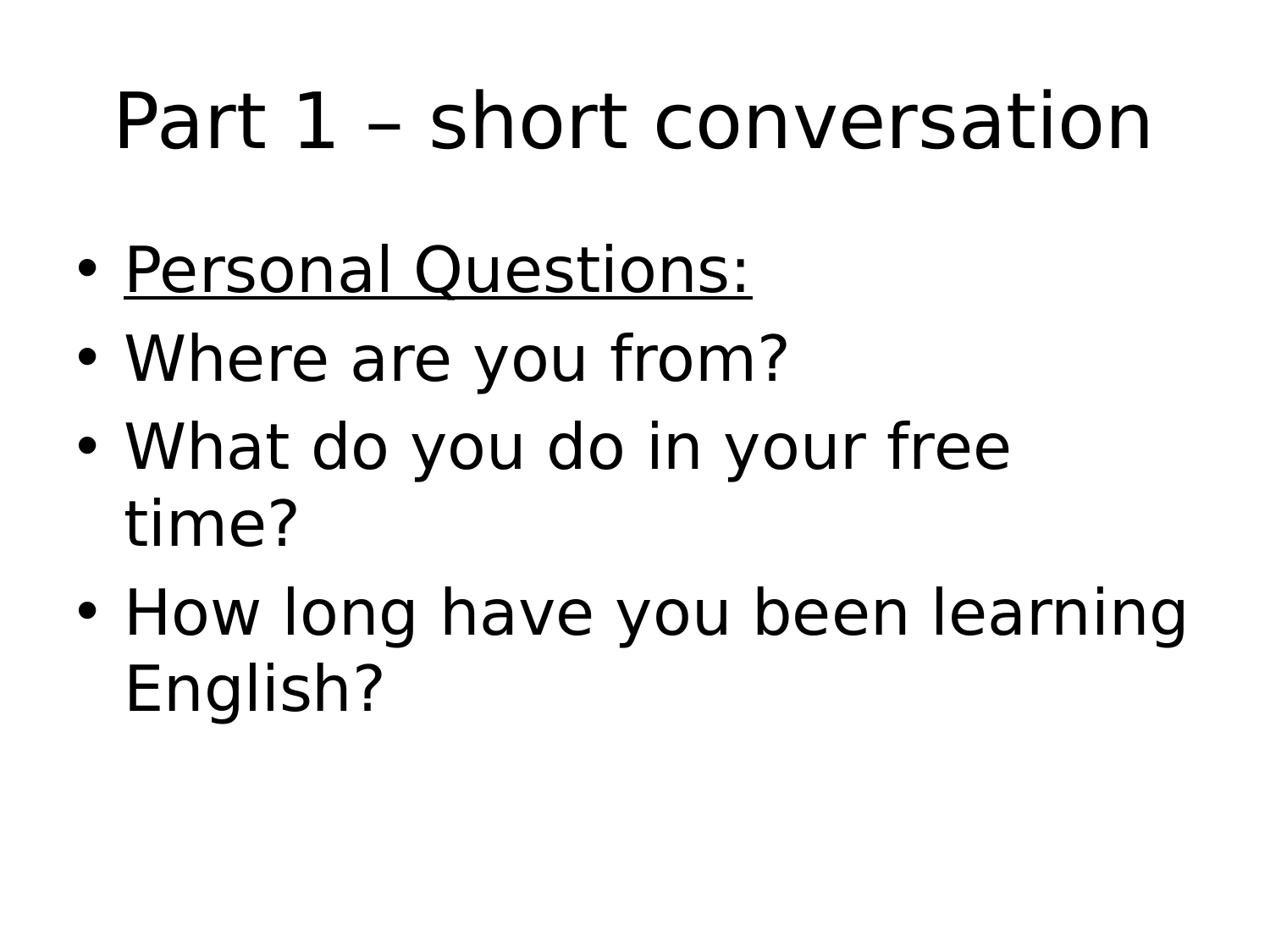

# Part 1 – short conversation
Personal Questions:
Where are you from?
What do you do in your free time?
How long have you been learning English?